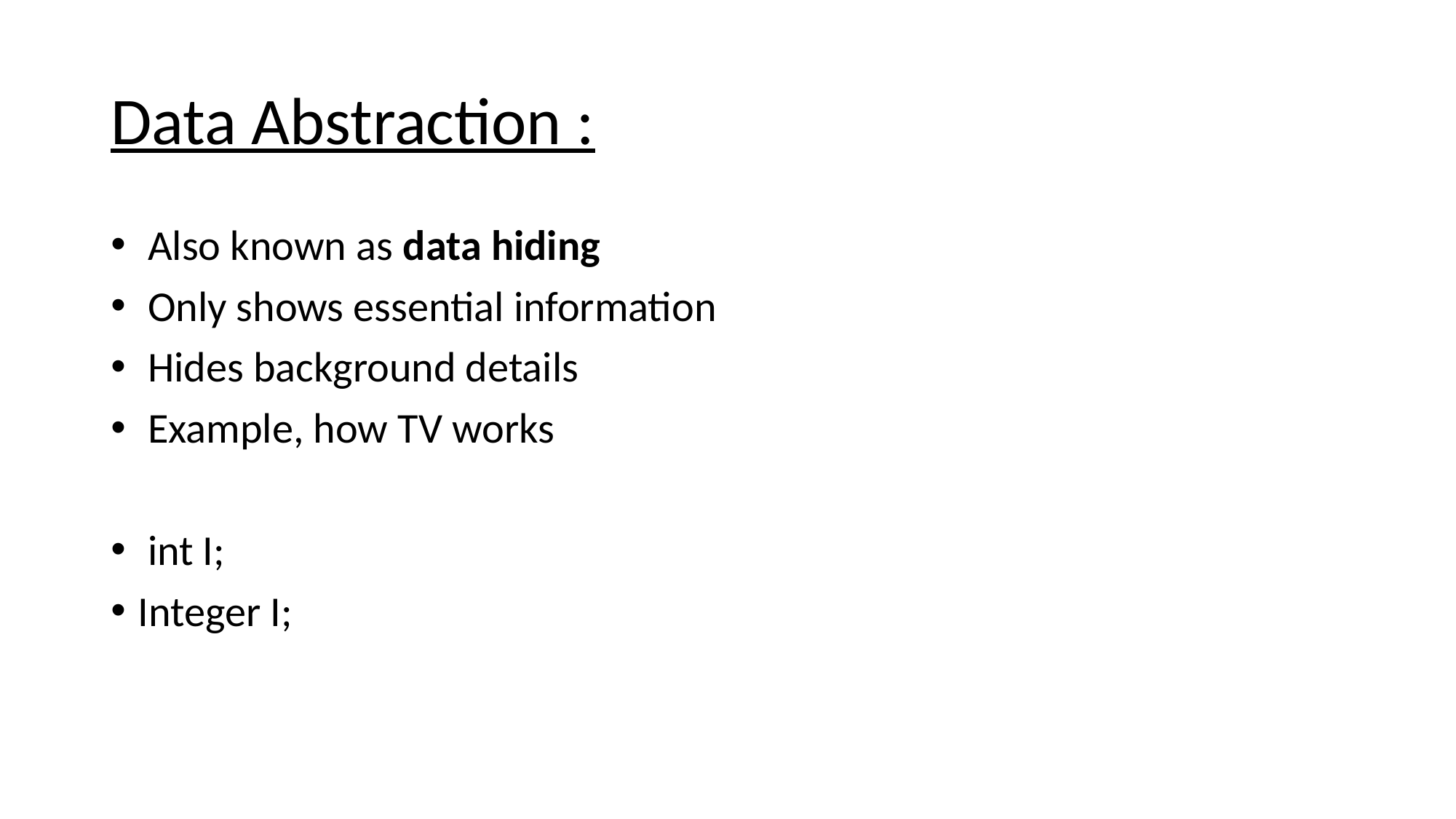

# Data Abstraction :
 Also known as data hiding
 Only shows essential information
 Hides background details
 Example, how TV works

 int I;
Integer I;